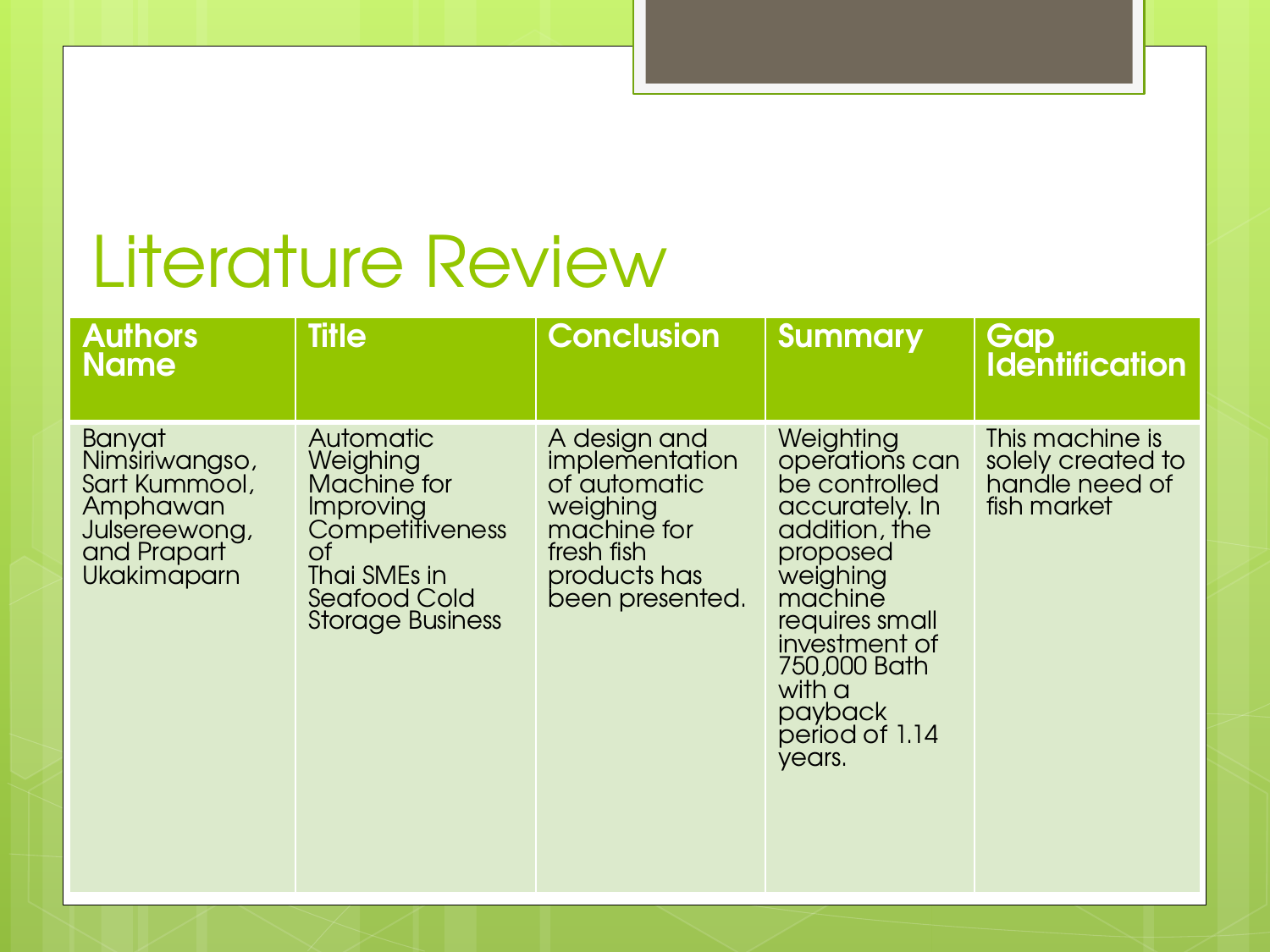

# Literature Review
| Authors Name | Title | Conclusion | Summary | Gap Identification |
| --- | --- | --- | --- | --- |
| Banyat Nimsiriwangso, Sart Kummool, Amphawan Julsereewong, and Prapart Ukakimaparn | Automatic Weighing Machine for Improving Competitiveness of Thai SMEs in Seafood Cold Storage Business | A design and implementation of automatic weighing machine for fresh fish products has been presented. | Weighting operations can be controlled accurately. In addition, the proposed weighing machine requires small investment of 750,000 Bath with a payback period of 1.14 years. | This machine is solely created to handle need of fish market |